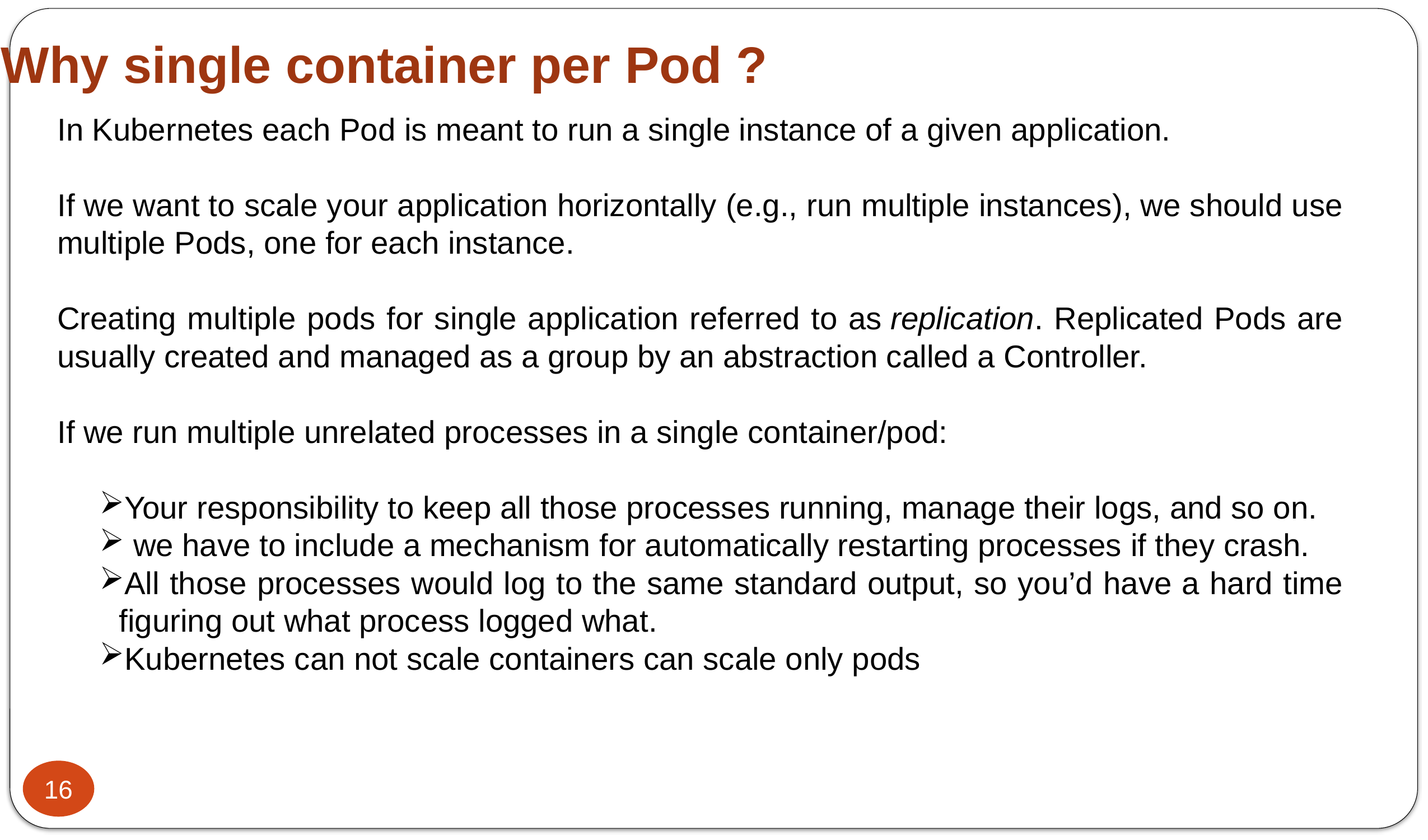

Why single container per Pod ?
In Kubernetes each Pod is meant to run a single instance of a given application.

If we want to scale your application horizontally (e.g., run multiple instances), we should use multiple Pods, one for each instance.

Creating multiple pods for single application referred to as replication. Replicated Pods are usually created and managed as a group by an abstraction called a Controller.

If we run multiple unrelated processes in a single container/pod:

Your responsibility to keep all those processes running, manage their logs, and so on.
 we have to include a mechanism for automatically restarting processes if they crash.
All those processes would log to the same standard output, so you’d have a hard time figuring out what process logged what.
Kubernetes can not scale containers can scale only pods
16